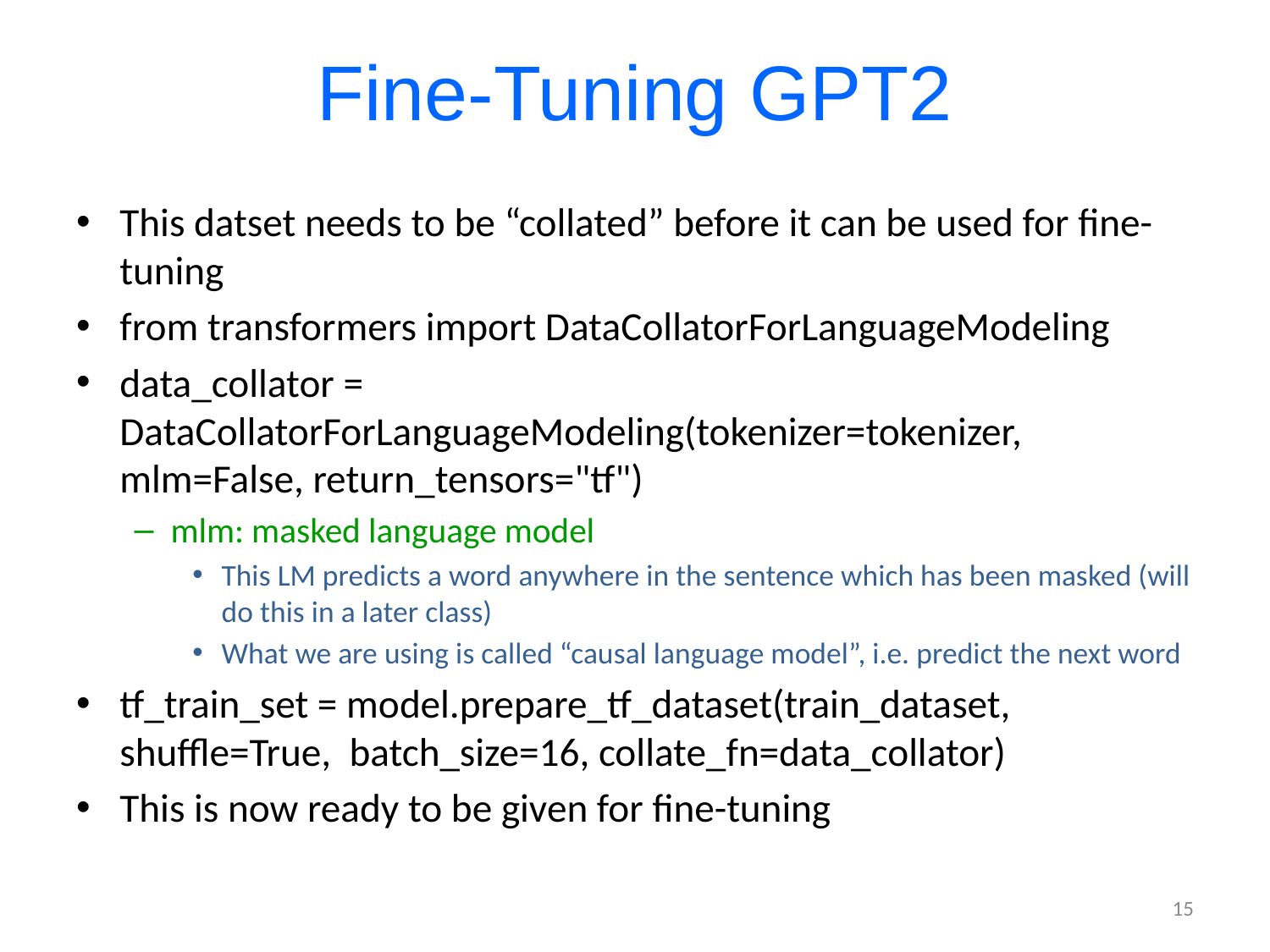

# Fine-Tuning GPT2
This datset needs to be “collated” before it can be used for fine-tuning
from transformers import DataCollatorForLanguageModeling
data_collator = DataCollatorForLanguageModeling(tokenizer=tokenizer, mlm=False, return_tensors="tf")
mlm: masked language model
This LM predicts a word anywhere in the sentence which has been masked (will do this in a later class)
What we are using is called “causal language model”, i.e. predict the next word
tf_train_set = model.prepare_tf_dataset(train_dataset, shuffle=True,  batch_size=16, collate_fn=data_collator)
This is now ready to be given for fine-tuning

15